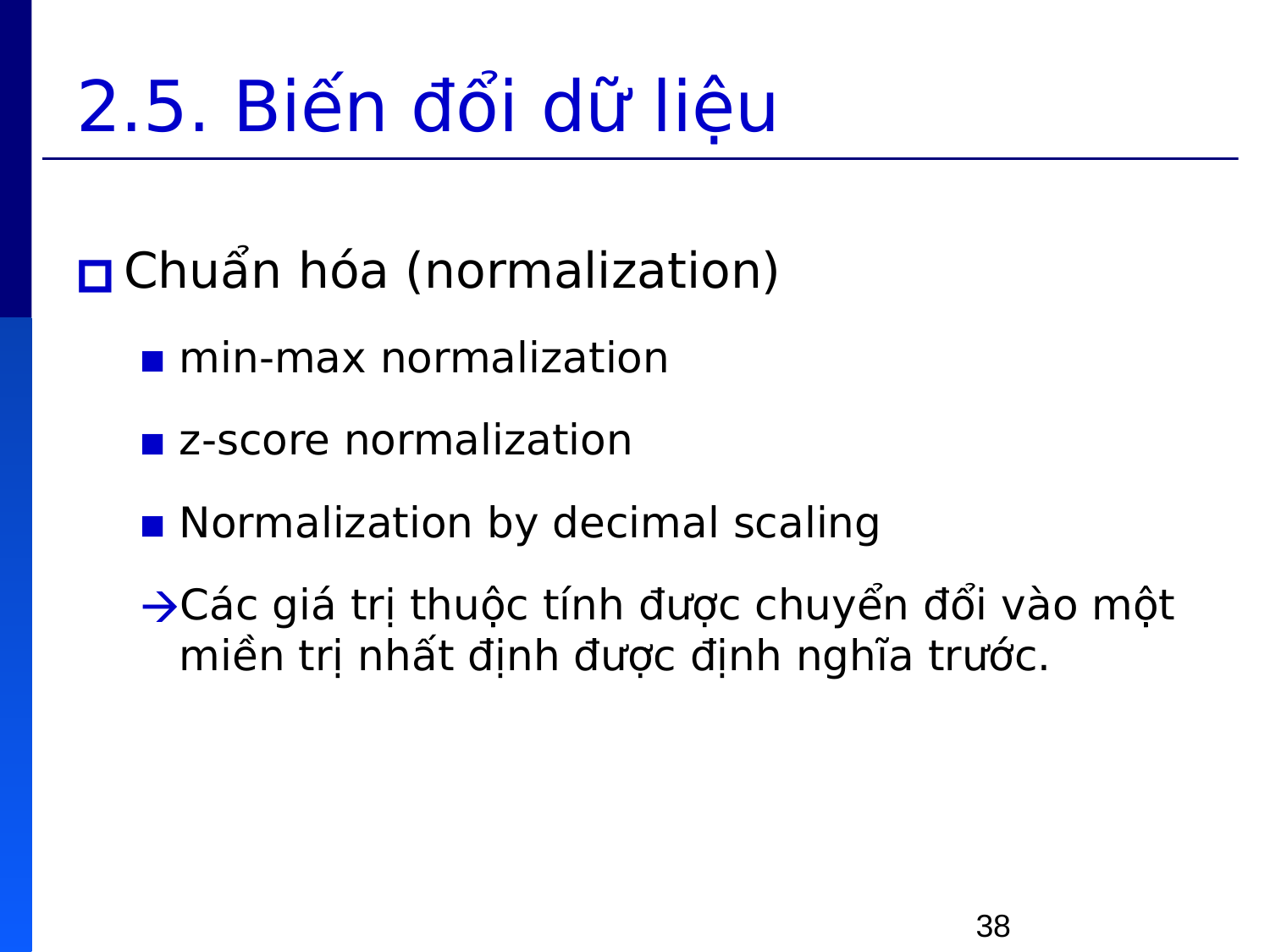

# 2.5. Biến đổi dữ liệu
Chuẩn hóa (normalization)
min-max normalization
z-score normalization
Normalization by decimal scaling
Các giá trị thuộc tính được chuyển đổi vào một miền trị nhất định được định nghĩa trước.
38